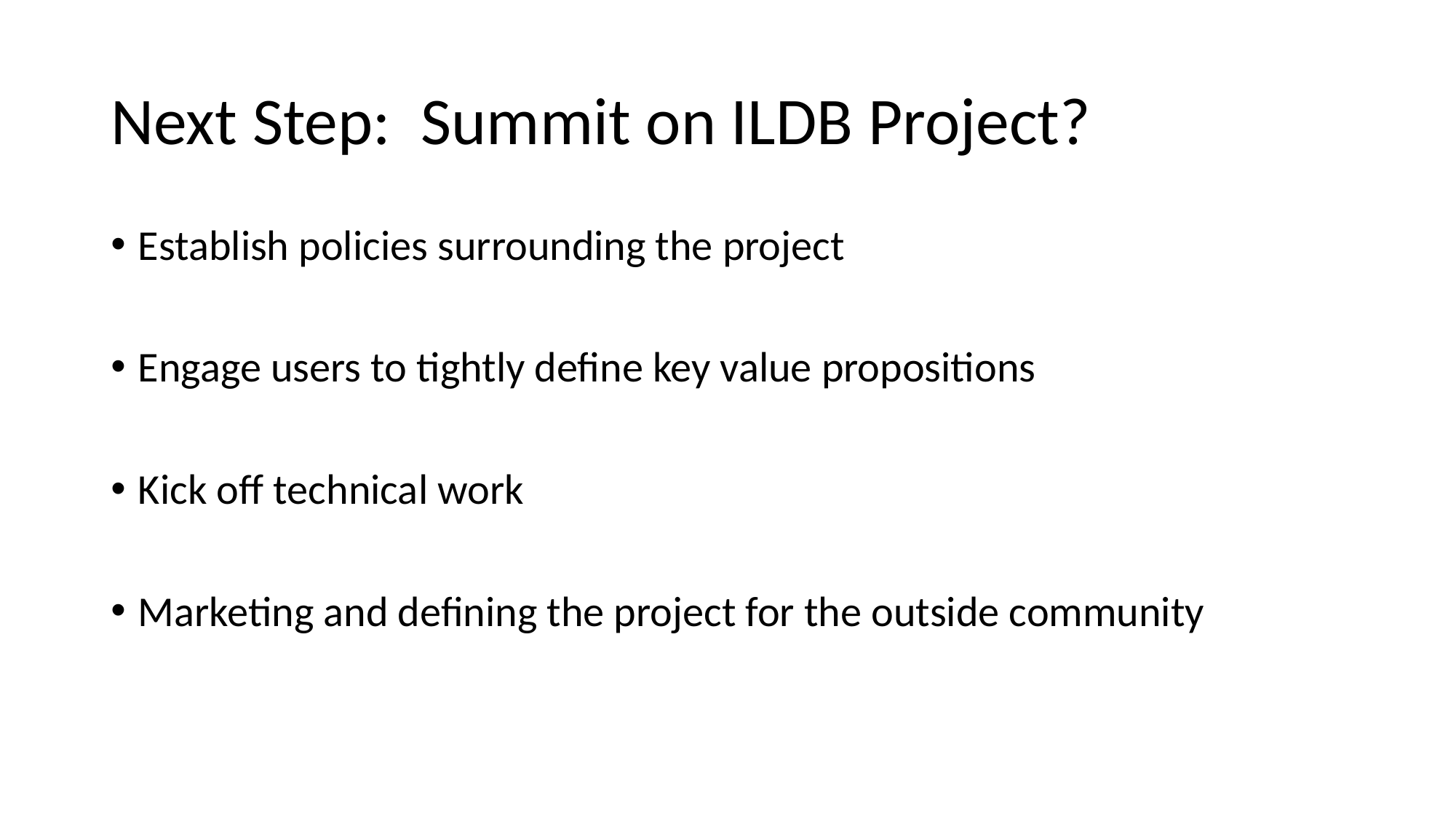

# Next Step:  Summit on ILDB Project?
Establish policies surrounding the project

Engage users to tightly define key value propositions

Kick off technical work

Marketing and defining the project for the outside community